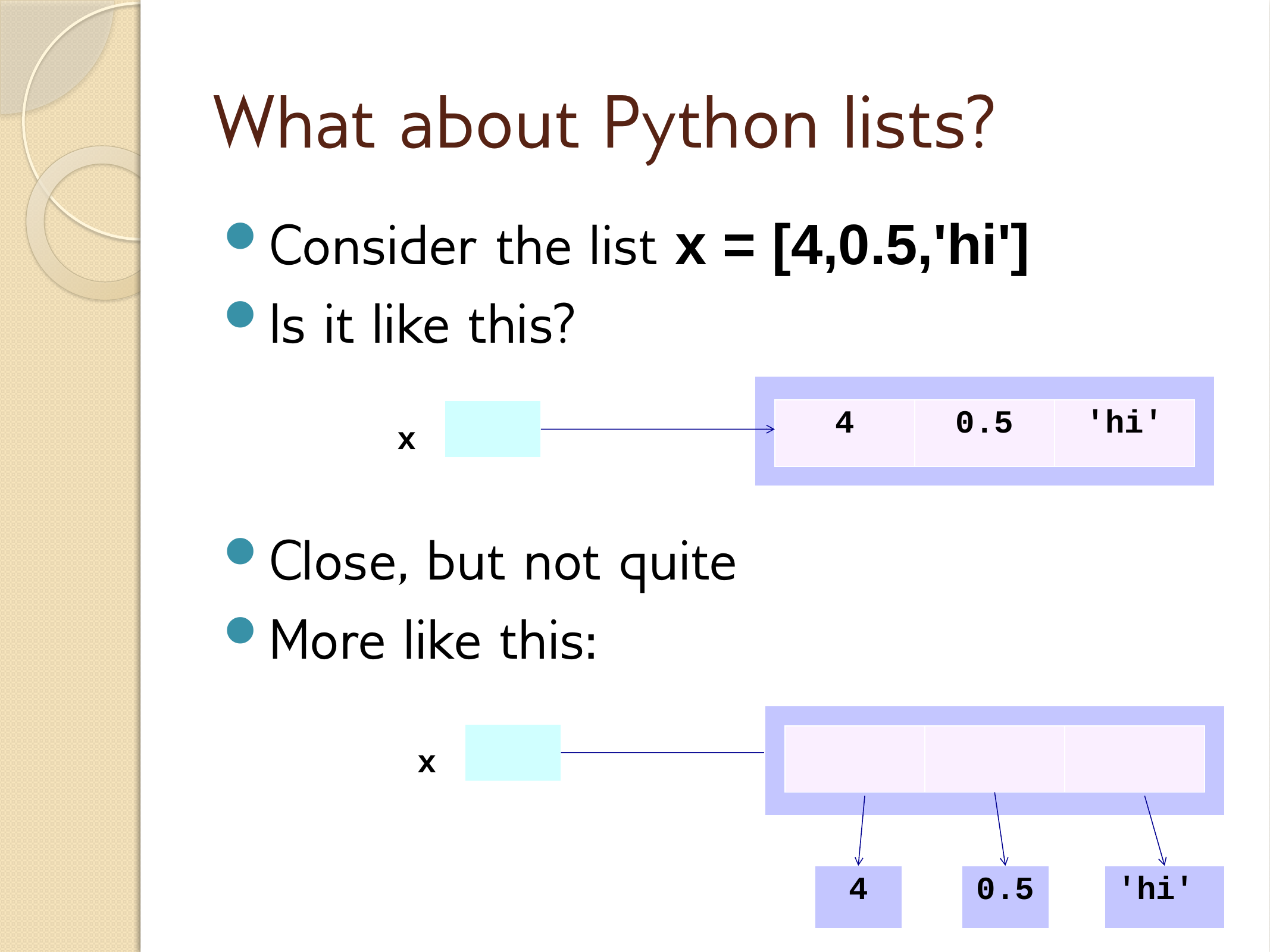

# What about Python lists?
Consider the list x = [4,0.5,'hi']
Is it like this?

Close, but not quite
More like this:

|  |
| --- |
| 4 | 0.5 | 'hi' |
| --- | --- | --- |
|  |
| --- |
x
|  |
| --- |
|  |
| --- |
|  |  |  |
| --- | --- | --- |
x
| 4 |
| --- |
| 0.5 |
| --- |
| 'hi' |
| --- |